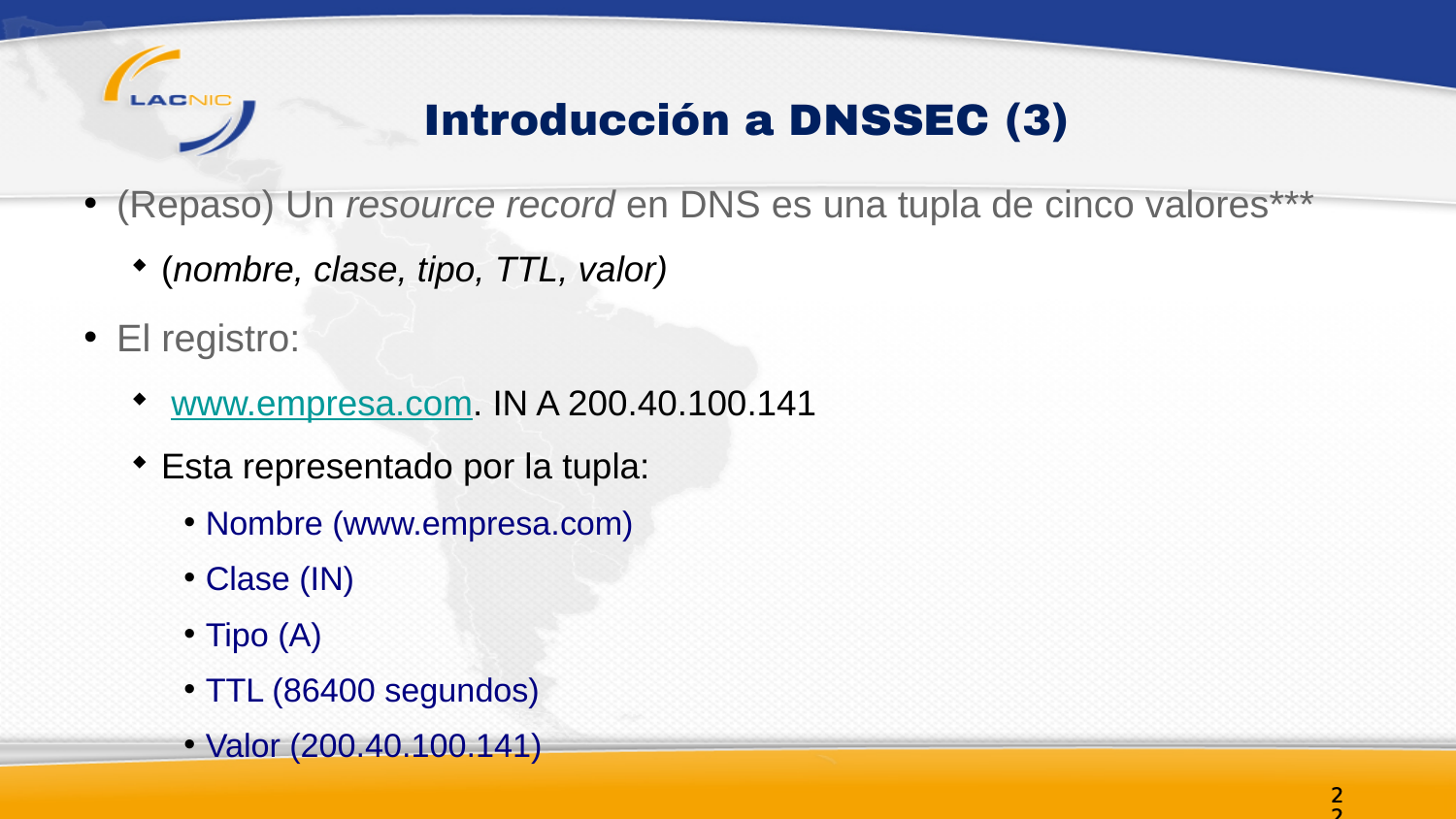

# Introducción a DNSSEC (3)
(Repaso) Un resource record en DNS es una tupla de cinco valores***
(nombre, clase, tipo, TTL, valor)
El registro:
 www.empresa.com. IN A 200.40.100.141
Esta representado por la tupla:
Nombre (www.empresa.com)
Clase (IN)
Tipo (A)
TTL (86400 segundos)
Valor (200.40.100.141)

22